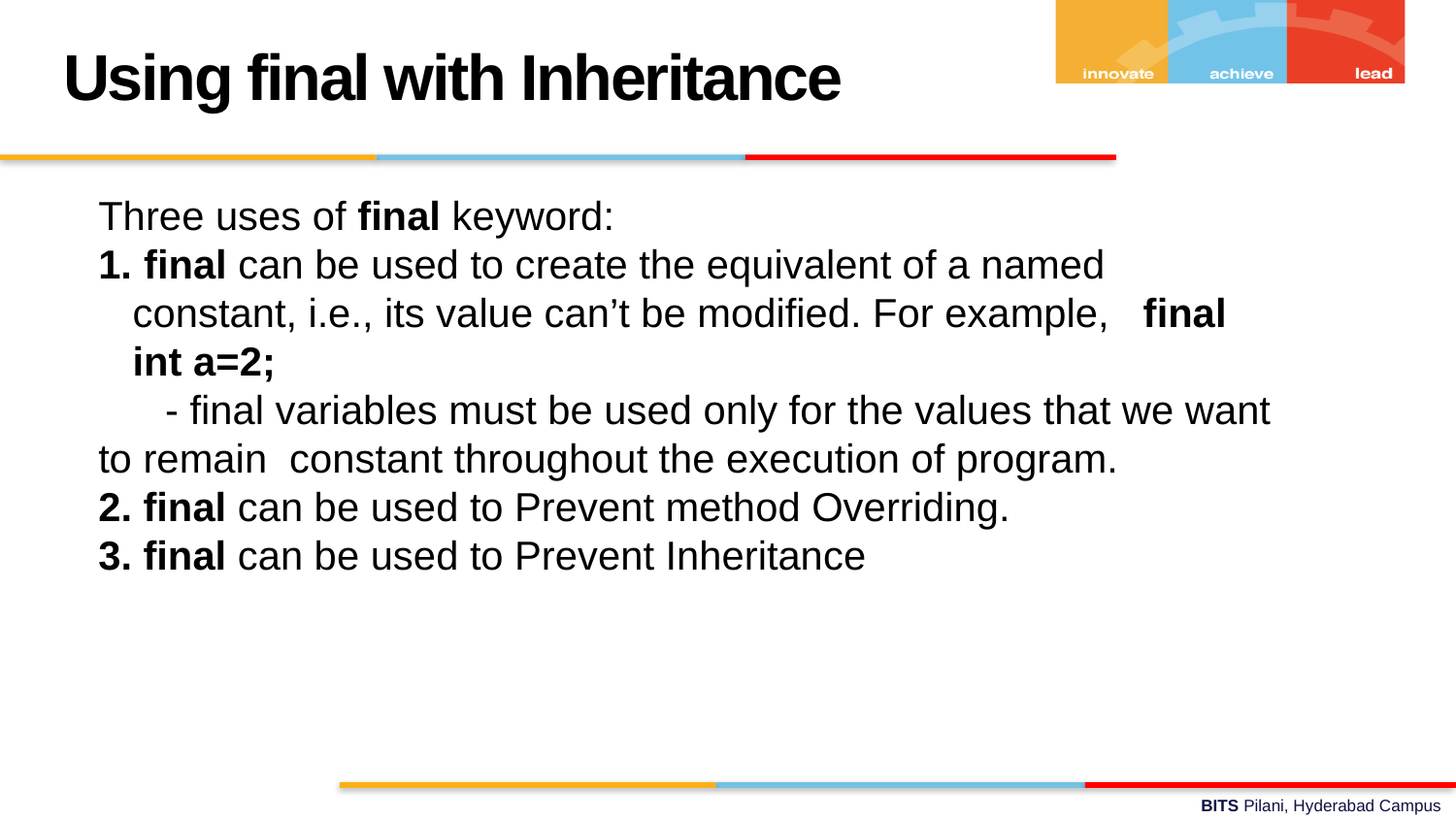

Using final with Inheritance
Three uses of final keyword:
 final can be used to create the equivalent of a named constant, i.e., its value can’t be modified. For example,   final int a=2;
      - final variables must be used only for the values that we want to remain  constant throughout the execution of program.
2. final can be used to Prevent method Overriding.
3. final can be used to Prevent Inheritance